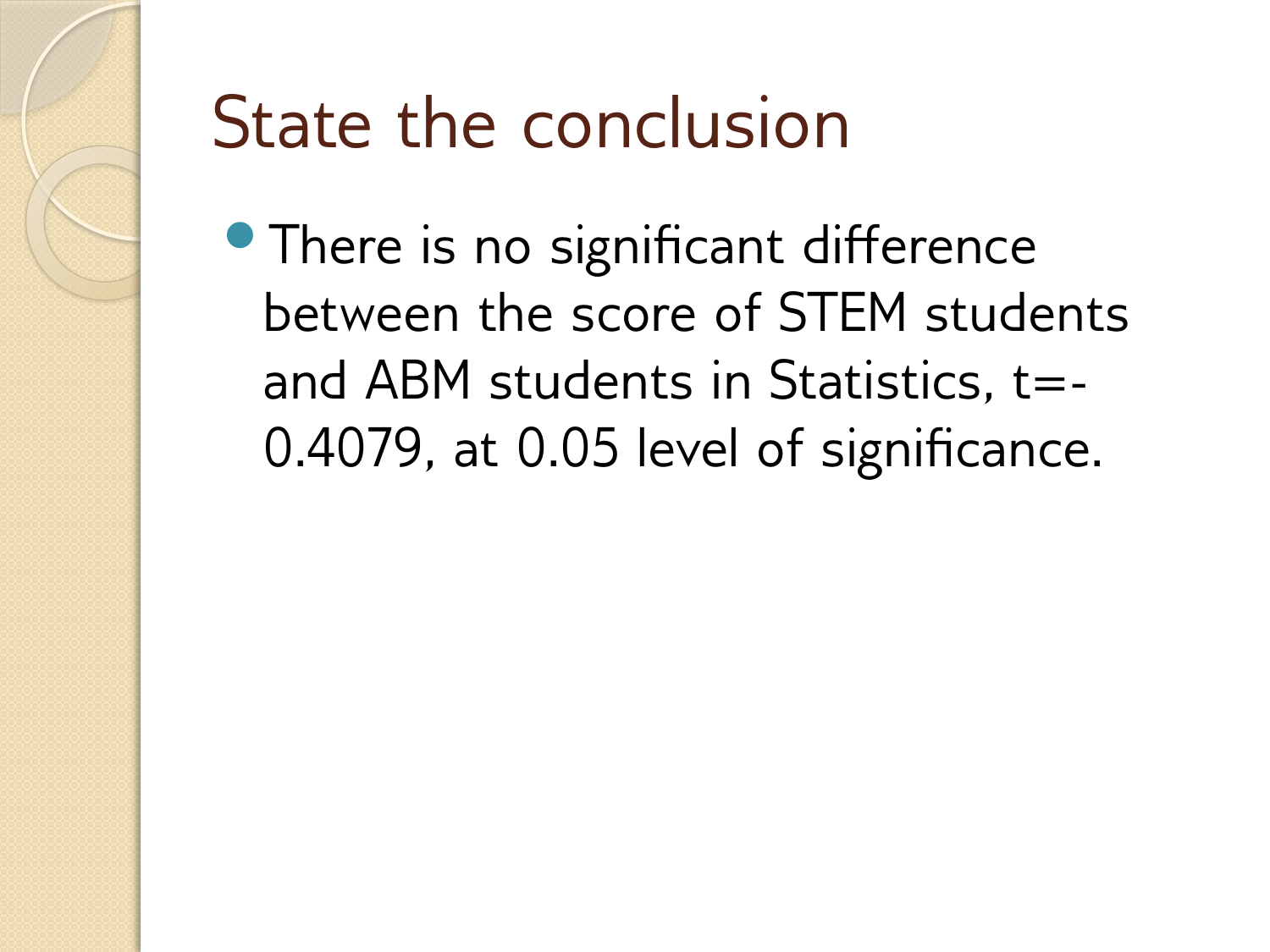

# State the conclusion
There is no significant difference between the score of STEM students and ABM students in Statistics, t=-0.4079, at 0.05 level of significance.